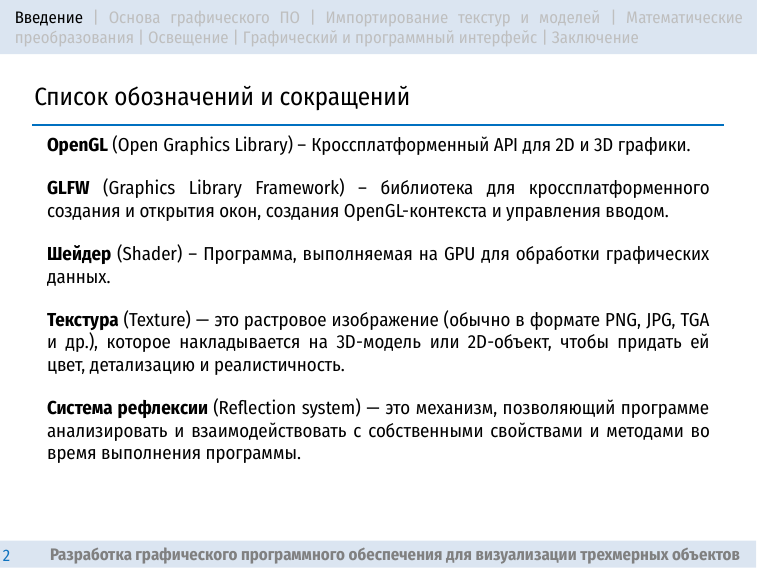

Введение | Основа графического ПО | Импортирование текстур и моделей | Математические преобразования | Освещение | Графический и программный интерфейс | Заключение
# Список обозначений и сокращений
OpenGL (Open Graphics Library) – Кроссплатформенный API для 2D и 3D графики.
GLFW (Graphics Library Framework) – библиотека для кроссплатформенного создания и открытия окон, создания OpenGL-контекста и управления вводом.
Шейдер (Shader) – Программа, выполняемая на GPU для обработки графических данных.
Текстура (Texture) — это растровое изображение (обычно в формате PNG, JPG, TGA и др.), которое накладывается на 3D-модель или 2D-объект, чтобы придать ей цвет, детализацию и реалистичность.
Система рефлексии (Reflection system) — это механизм, позволяющий программе анализировать и взаимодействовать с собственными свойствами и методами во время выполнения программы.

Разработка графического программного обеспечения для визуализации трехмерных объектов
2